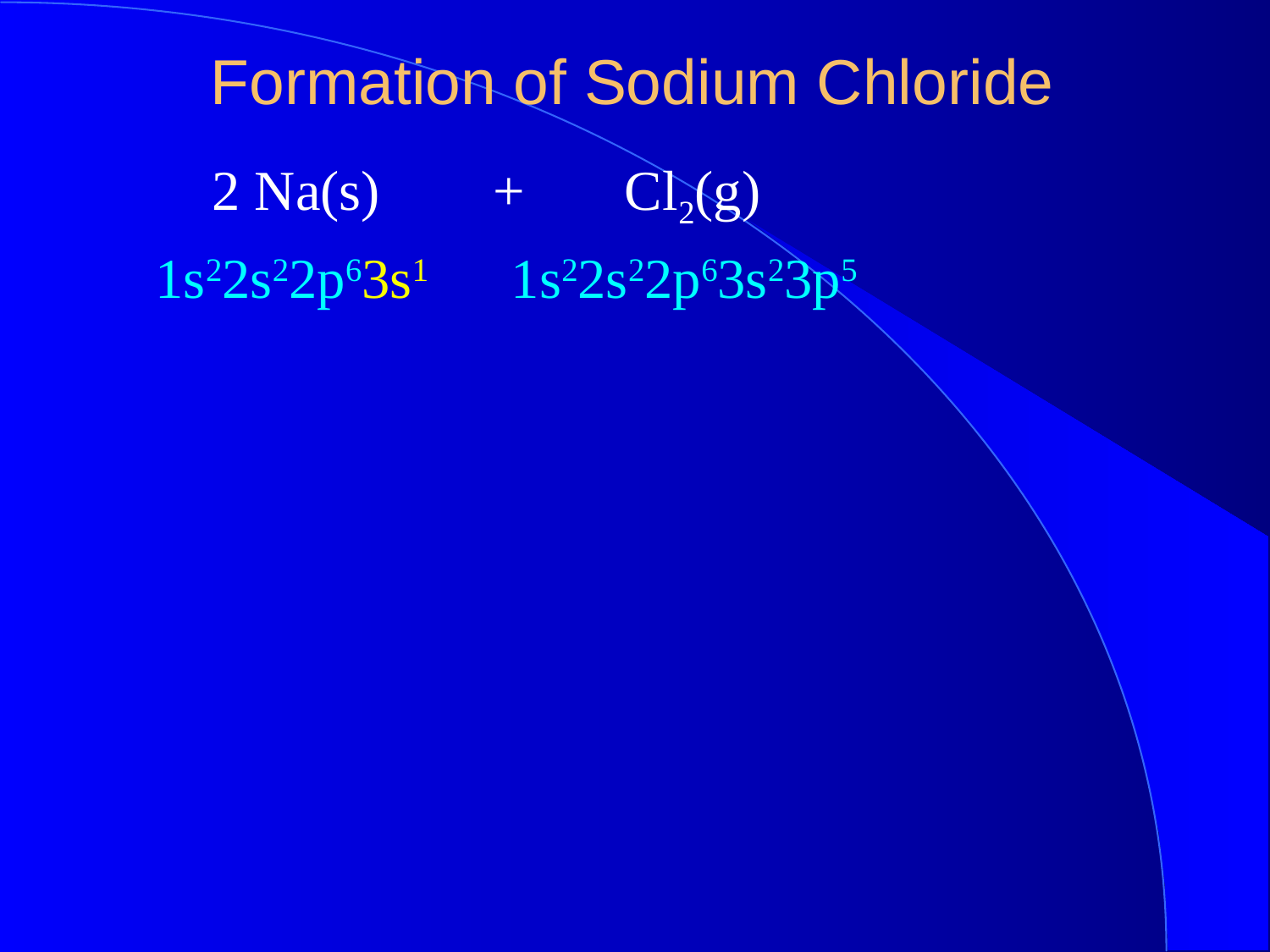

Formation of Sodium Chloride
    2 Na(s)        +       Cl2(g)
1s22s22p63s1          1s22s22p63s23p5